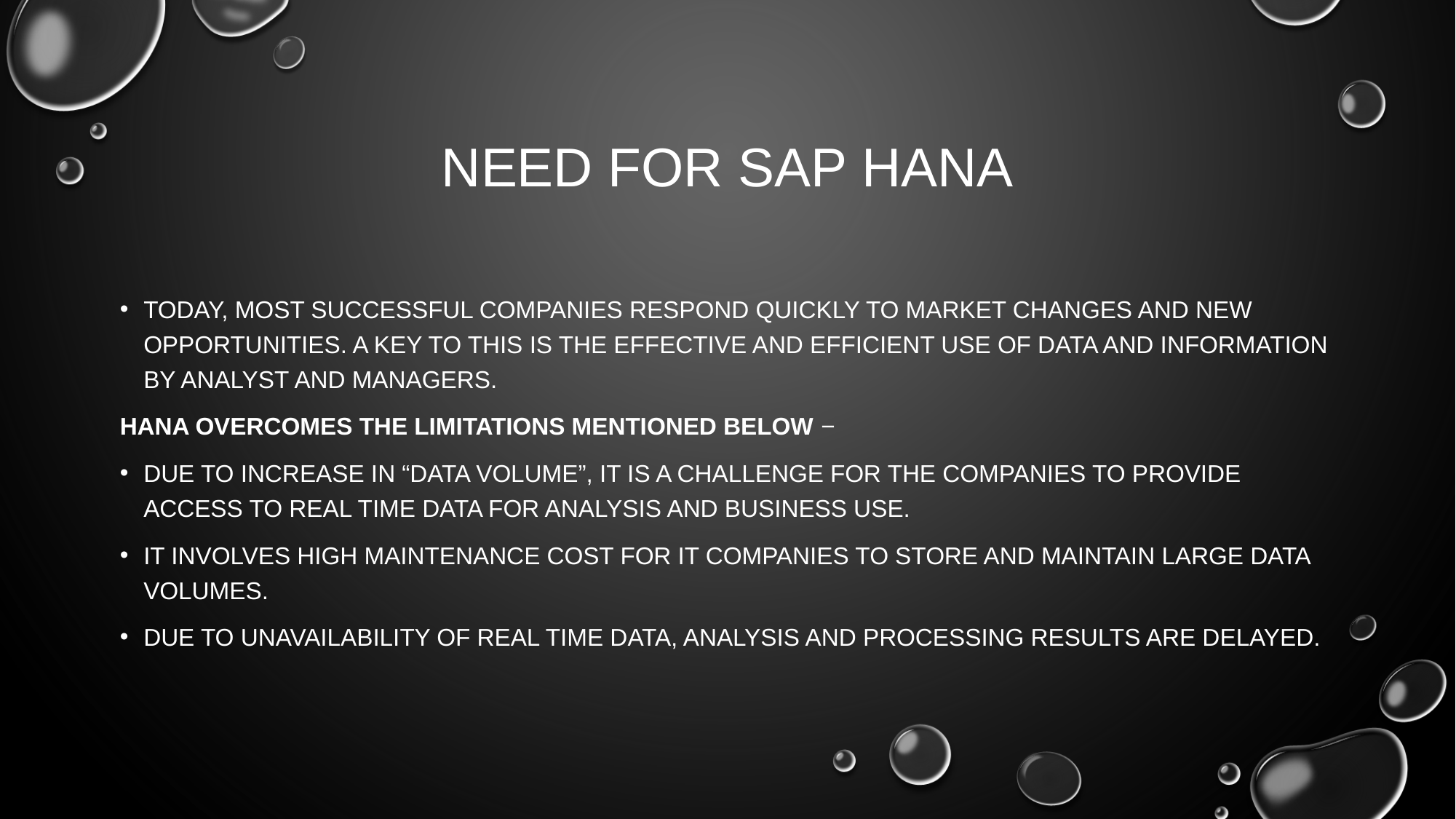

# Need for SAP HANA
Today, most successful companies respond quickly to market changes and new opportunities. A key to this is the effective and efficient use of data and information by analyst and managers.
HANA overcomes the limitations mentioned below −
Due to increase in “Data Volume”, it is a challenge for the companies to provide access to real time data for analysis and business use.
It involves high maintenance cost for IT companies to store and maintain large data volumes.
Due to unavailability of real time data, analysis and processing results are delayed.